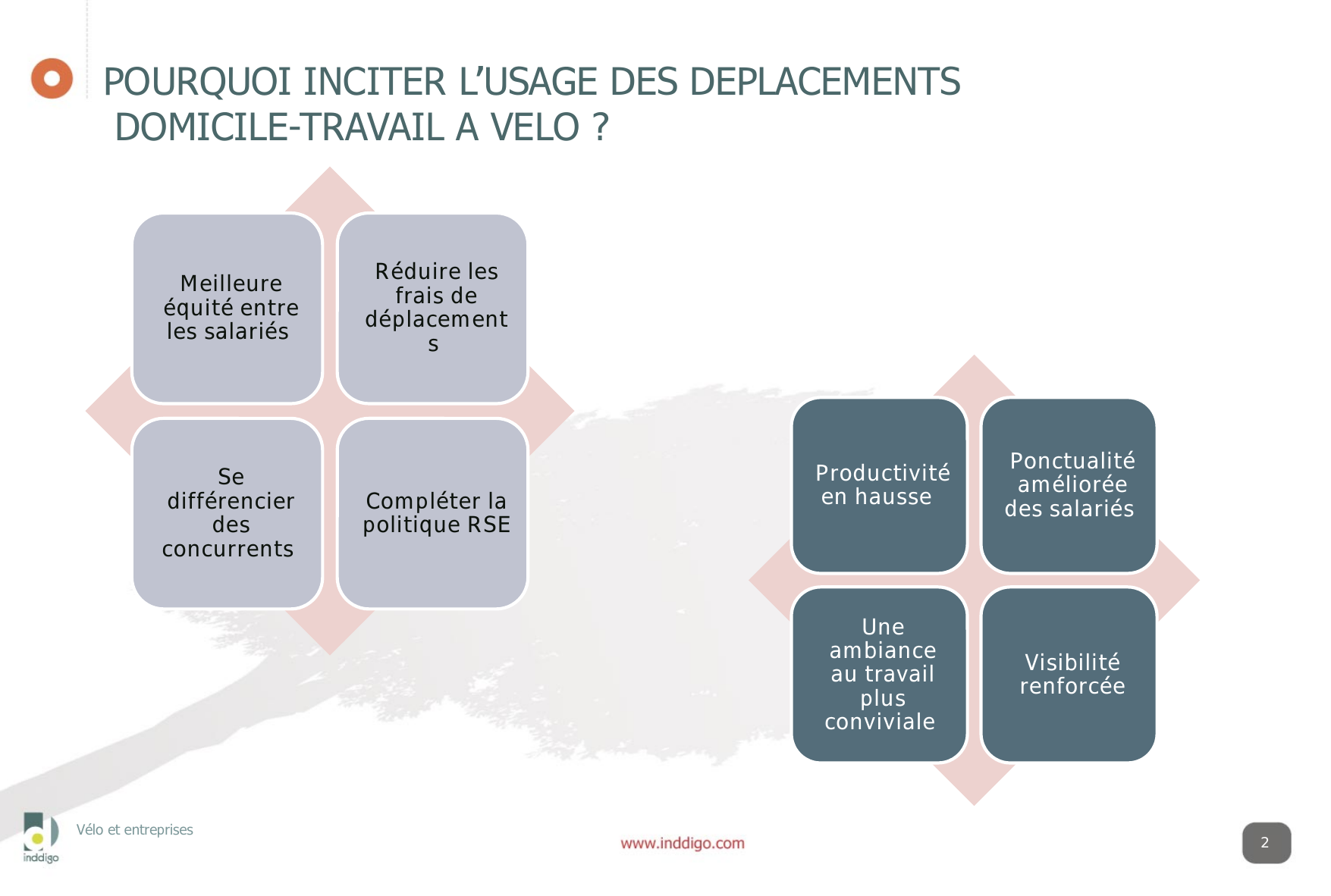

# Pourquoi inciter l’USAGE DES DEPLACEMENTS DOMICILE-TRAVAIL A VELO ?
Meilleure équité entre les salariés
Réduire les frais de déplacements
Se différencier des concurrents
Compléter la politique RSE
Productivité en hausse
Ponctualité améliorée des salariés
Une ambiance au travail plus conviviale
Visibilité renforcée
2